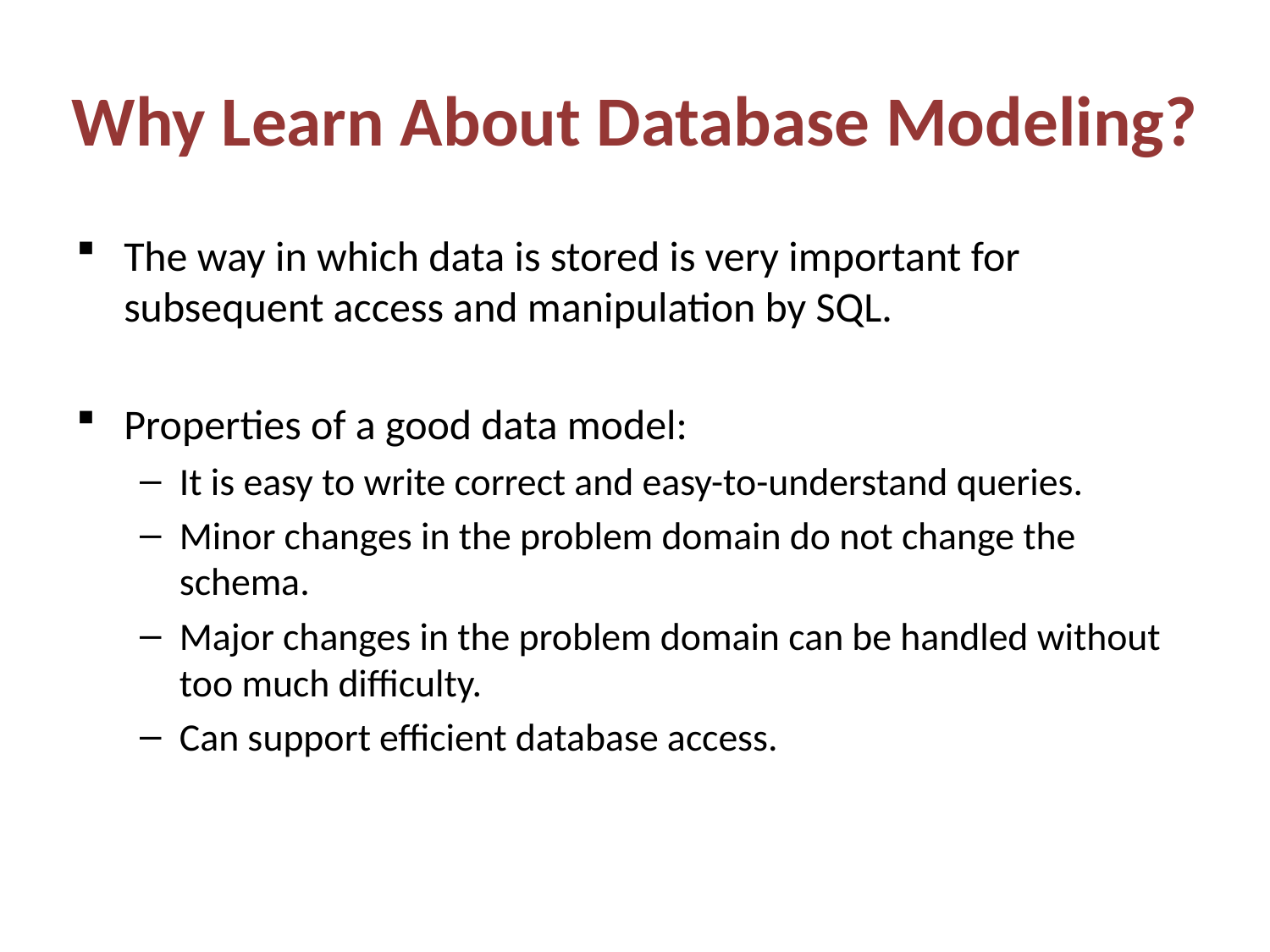

# Why Learn About Database Modeling?
The way in which data is stored is very important for subsequent access and manipulation by SQL.

Properties of a good data model:
It is easy to write correct and easy-to-understand queries.
Minor changes in the problem domain do not change the schema.
Major changes in the problem domain can be handled without too much difficulty.
Can support efficient database access.